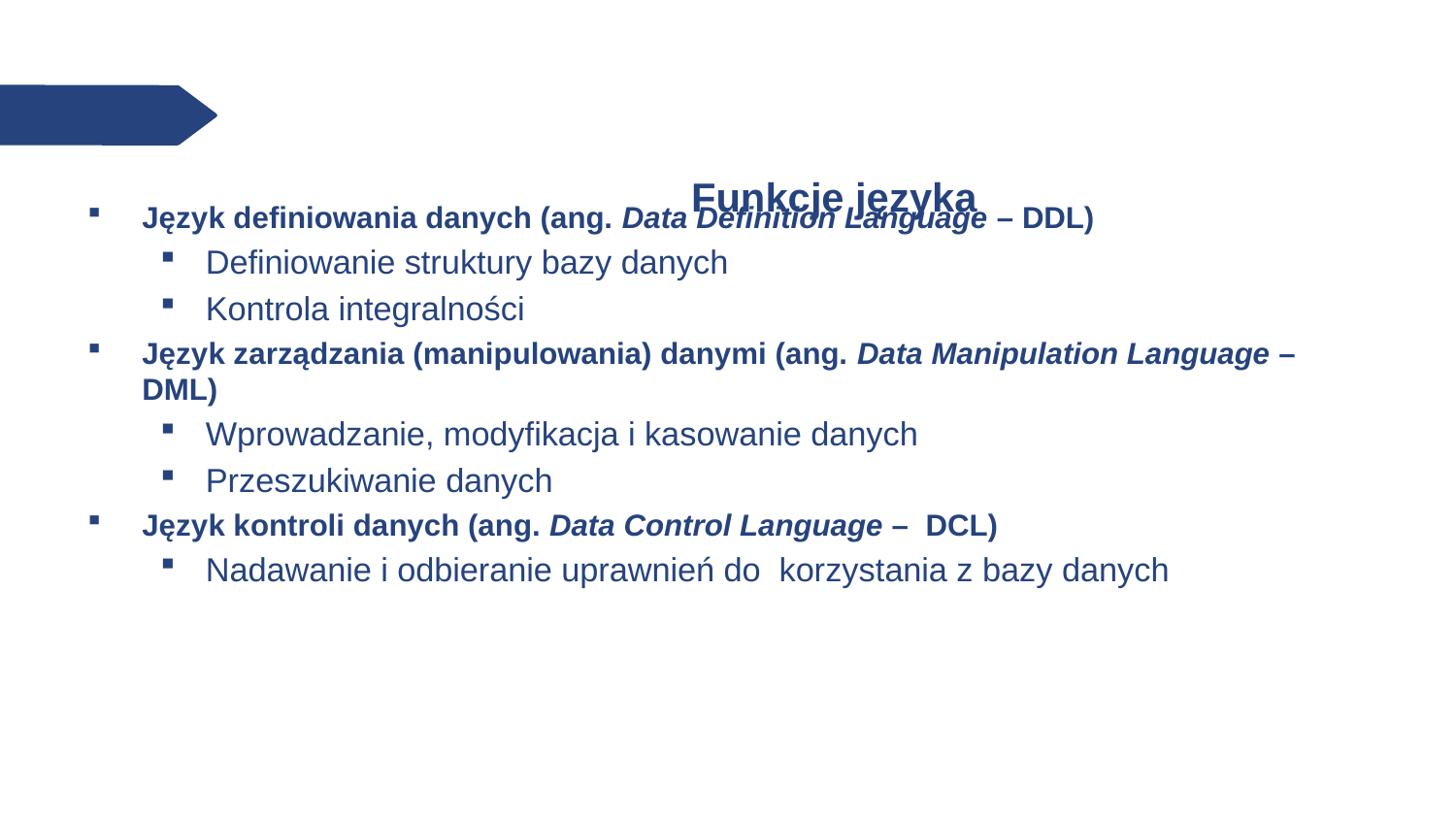

# Funkcje języka
Język definiowania danych (ang. Data Definition Language – DDL)
Definiowanie struktury bazy danych
Kontrola integralności
Język zarządzania (manipulowania) danymi (ang. Data Manipulation Language – DML)
Wprowadzanie, modyfikacja i kasowanie danych
Przeszukiwanie danych
Język kontroli danych (ang. Data Control Language –  DCL)
Nadawanie i odbieranie uprawnień do  korzystania z bazy danych